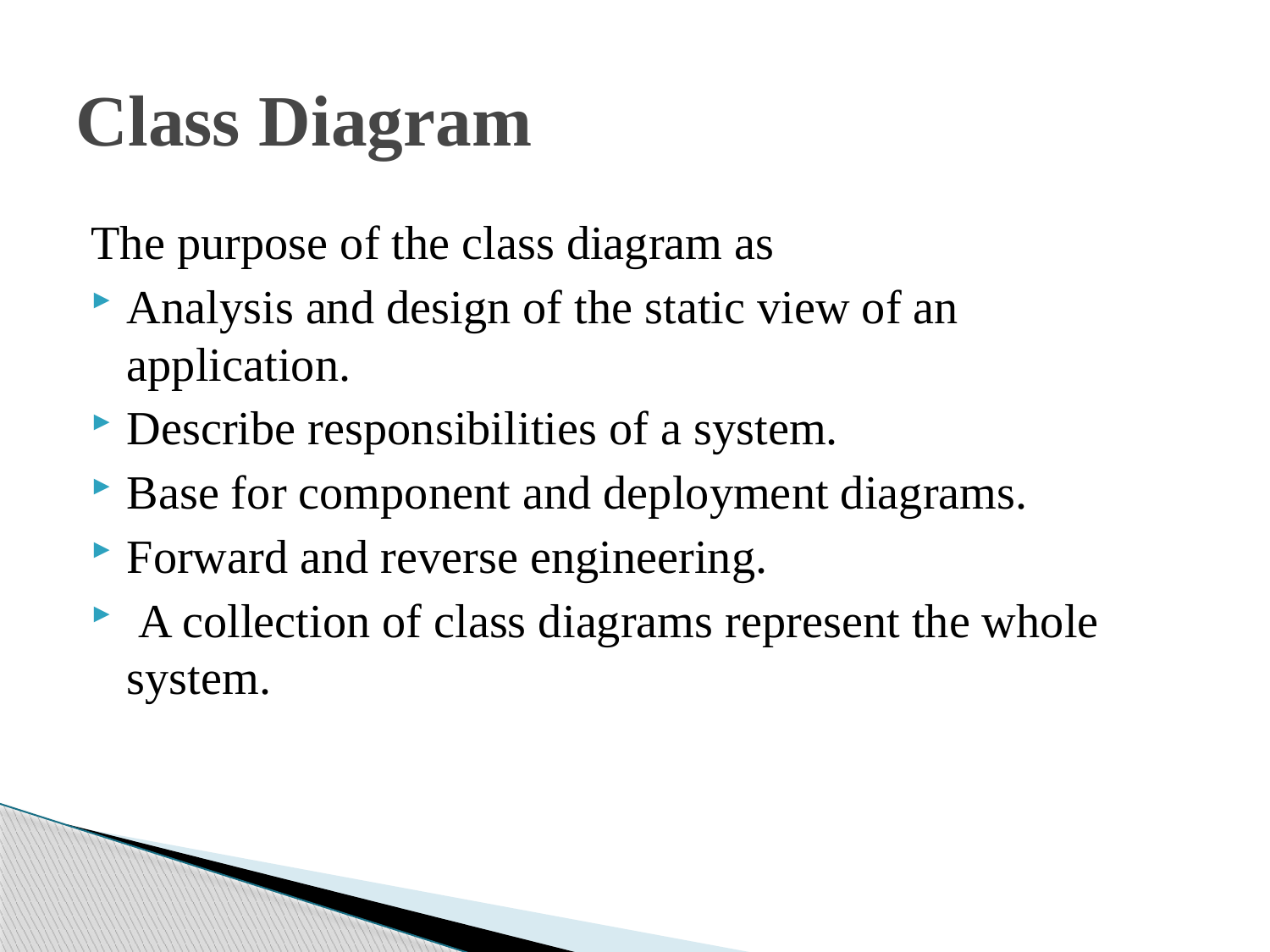

# Class Diagram
The purpose of the class diagram as
Analysis and design of the static view of an application.
Describe responsibilities of a system.
Base for component and deployment diagrams.
Forward and reverse engineering.
 A collection of class diagrams represent the whole system.